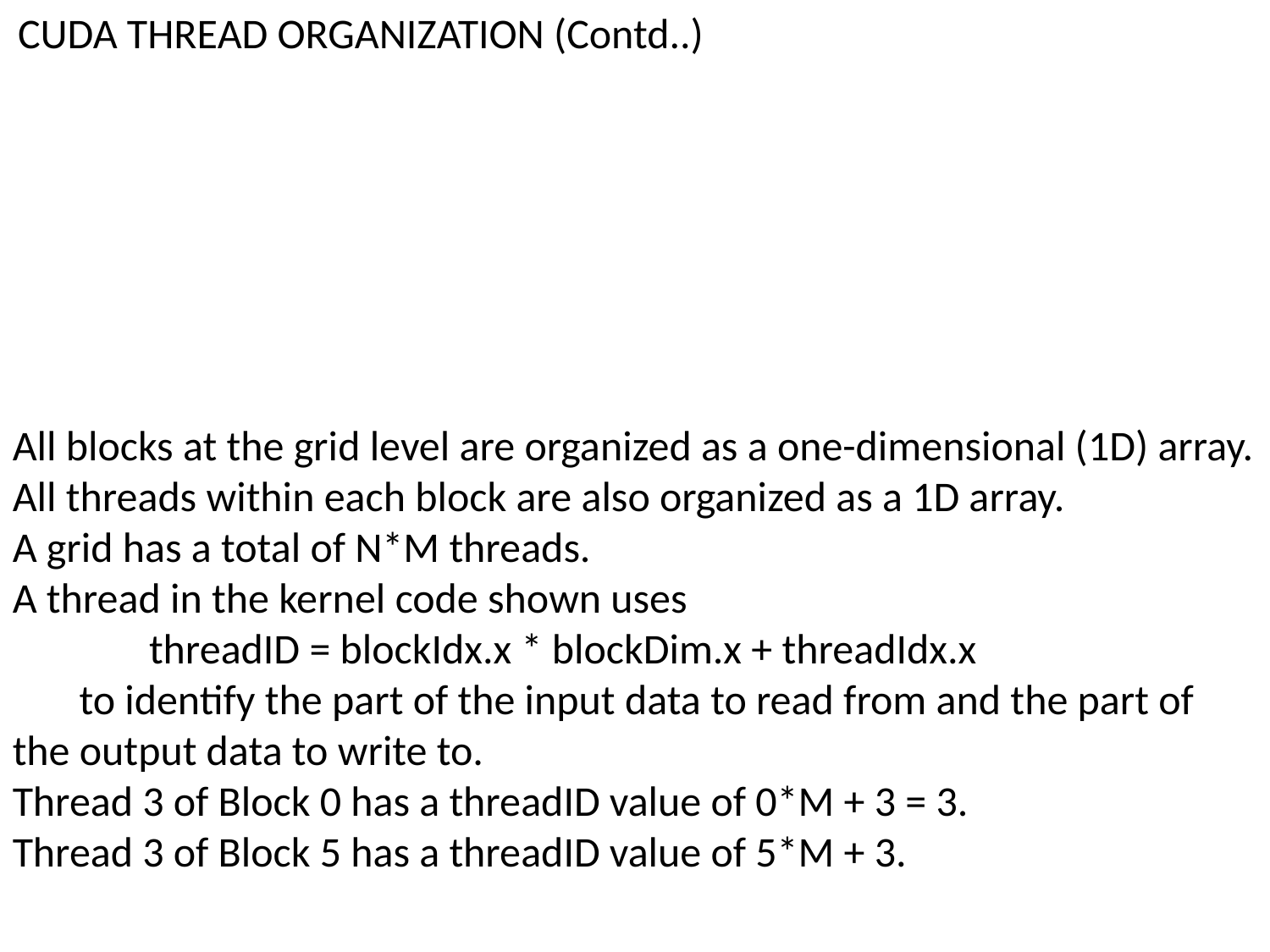

CUDA THREAD ORGANIZATION (Contd..)
All blocks at the grid level are organized as a one-dimensional (1D) array. All threads within each block are also organized as a 1D array.
A grid has a total of N*M threads.
A thread in the kernel code shown uses
	 threadID = blockIdx.x * blockDim.x + threadIdx.x
       to identify the part of the input data to read from and the part of the output data to write to.
Thread 3 of Block 0 has a threadID value of 0*M + 3 = 3.
Thread 3 of Block 5 has a threadID value of 5*M + 3.